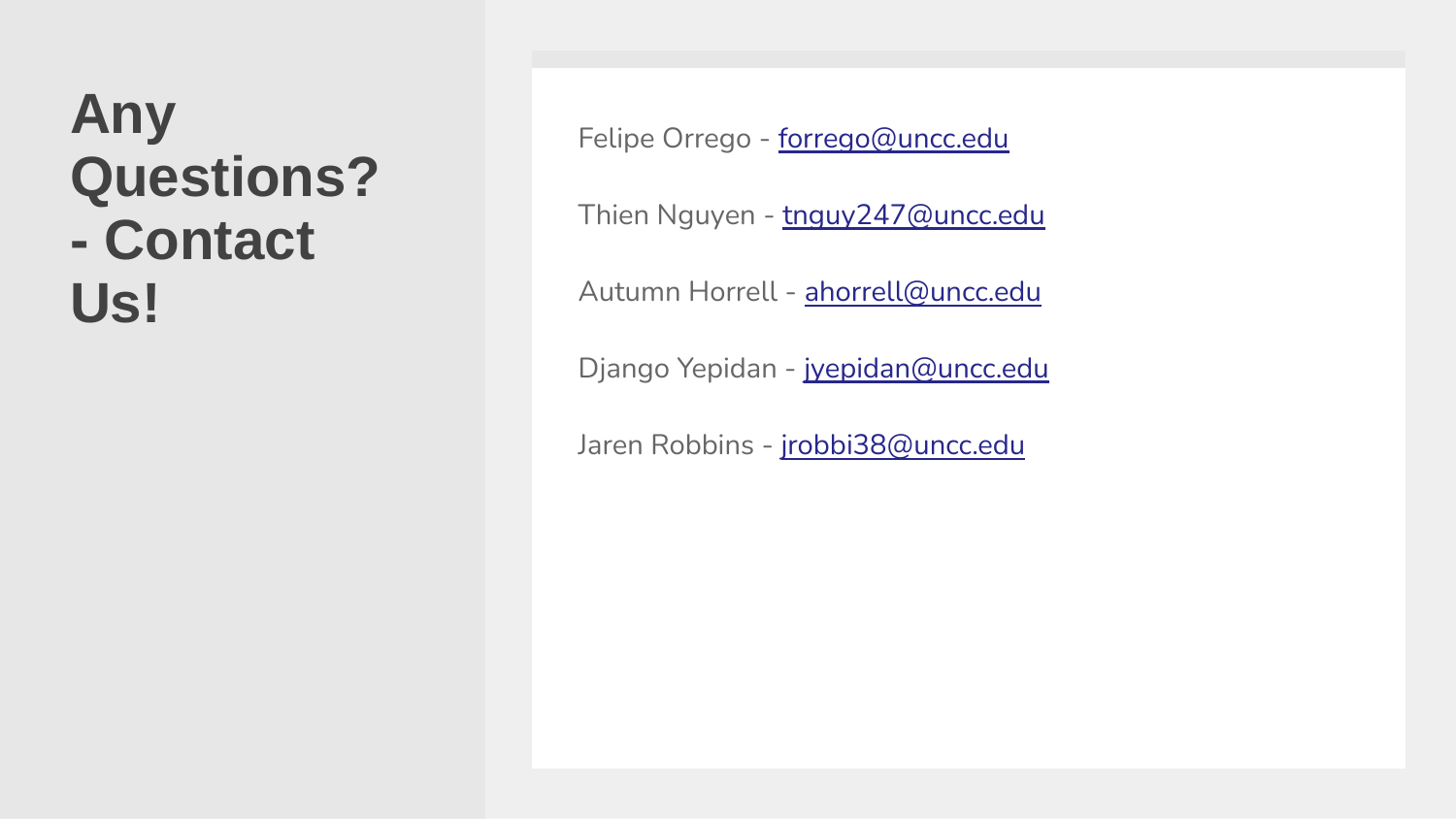

# Any Questions? - Contact Us!
Felipe Orrego - forrego@uncc.edu
Thien Nguyen - tnguy247@uncc.edu
Autumn Horrell - ahorrell@uncc.edu
Django Yepidan - jyepidan@uncc.edu
Jaren Robbins - jrobbi38@uncc.edu